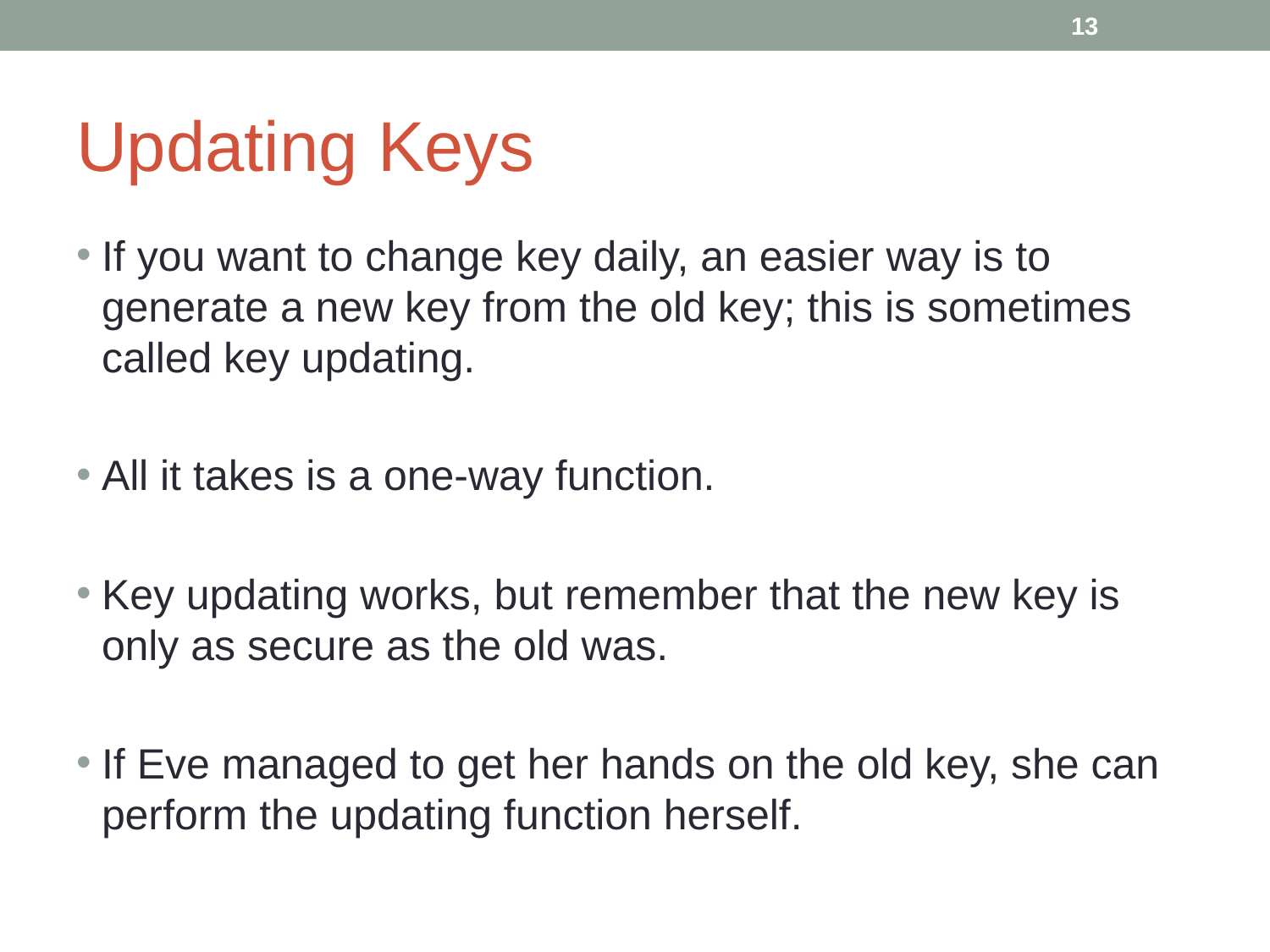

13
# Updating Keys
If you want to change key daily, an easier way is to generate a new key from the old key; this is sometimes called key updating.

All it takes is a one-way function.

Key updating works, but remember that the new key is only as secure as the old was.

If Eve managed to get her hands on the old key, she can perform the updating function herself.